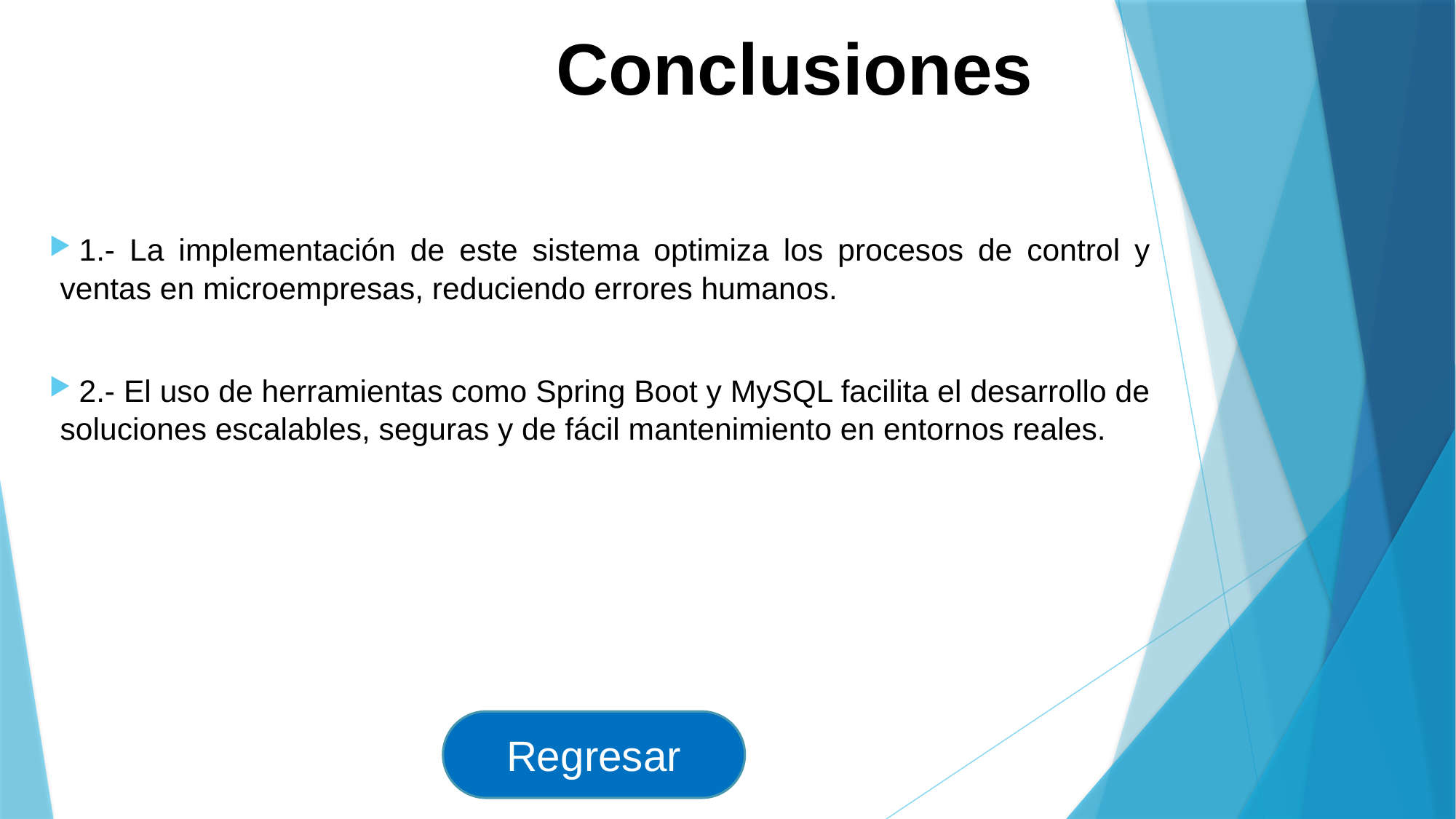

a 			Conclusiones

1.- La implementación de este sistema optimiza los procesos de control y ventas en microempresas, reduciendo errores humanos.

2.- El uso de herramientas como Spring Boot y MySQL facilita el desarrollo de soluciones escalables, seguras y de fácil mantenimiento en entornos reales.
Regresar